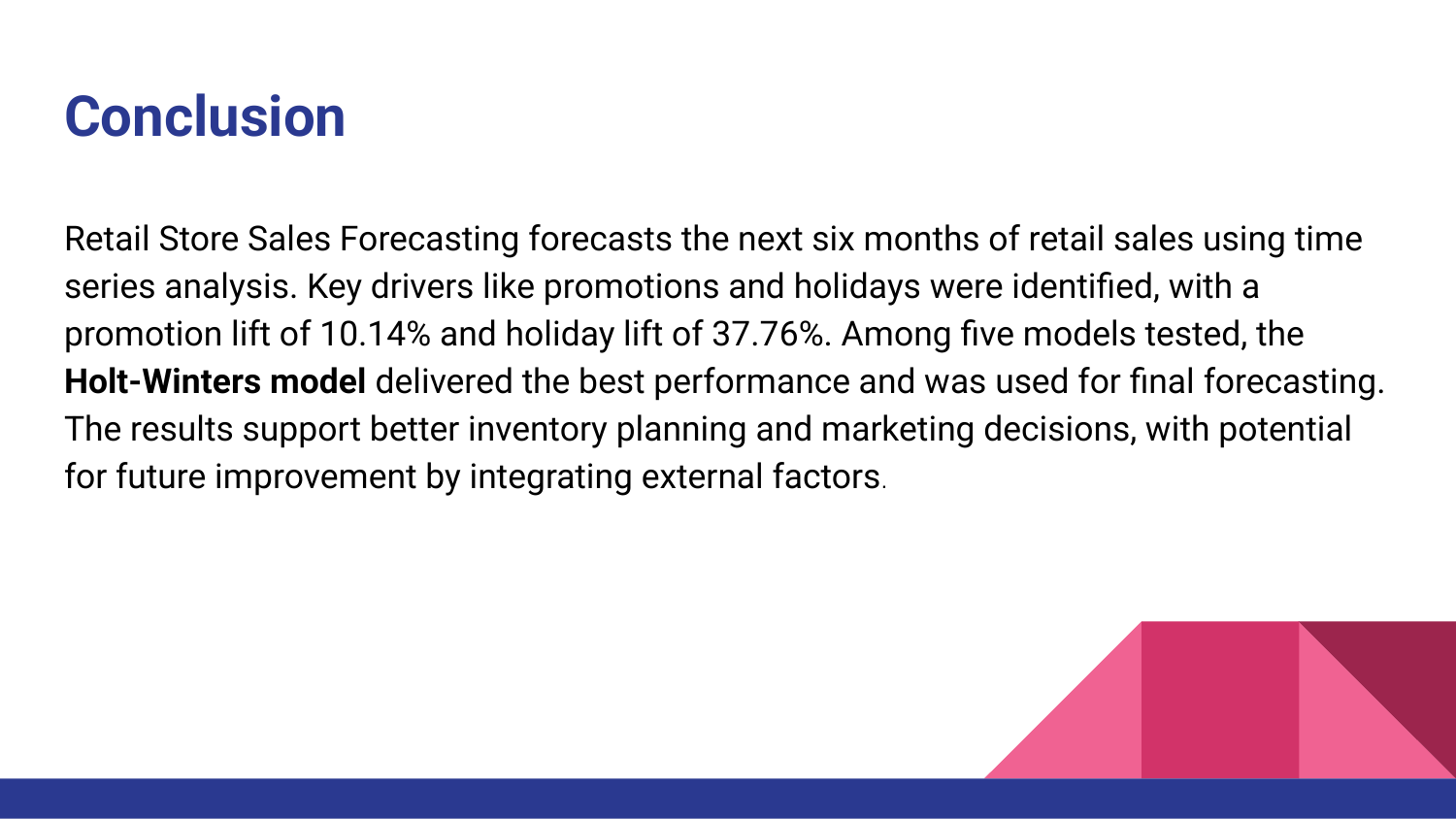

# Conclusion
Retail Store Sales Forecasting forecasts the next six months of retail sales using time series analysis. Key drivers like promotions and holidays were identified, with a promotion lift of 10.14% and holiday lift of 37.76%. Among five models tested, the Holt-Winters model delivered the best performance and was used for final forecasting. The results support better inventory planning and marketing decisions, with potential for future improvement by integrating external factors.